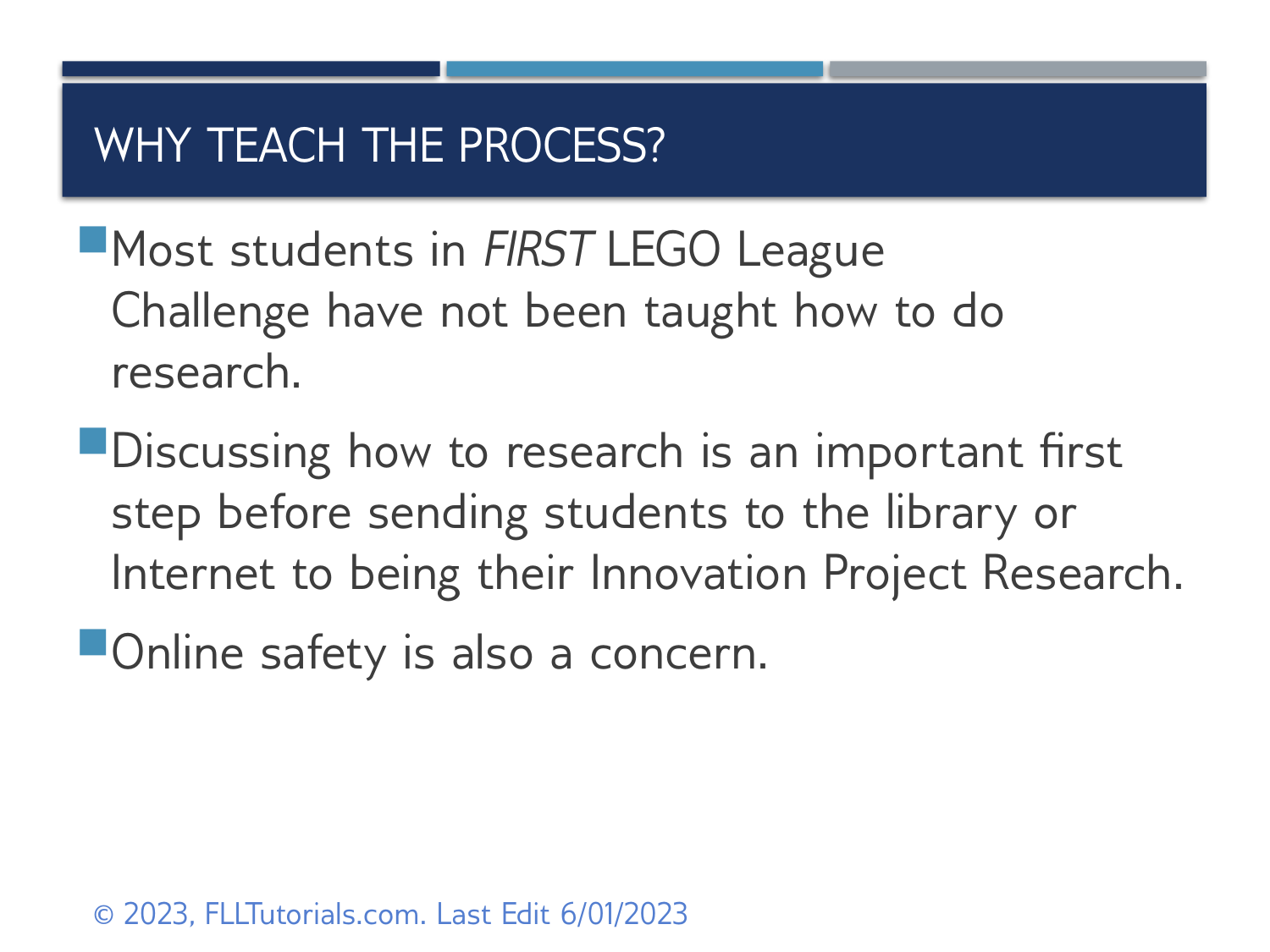

# Why TEACH THE PROCESS?
Most students in FIRST LEGO League Challenge have not been taught how to do research.
Discussing how to research is an important first step before sending students to the library or Internet to being their Innovation Project Research.
Online safety is also a concern.
© 2023, FLLTutorials.com. Last Edit 6/01/2023